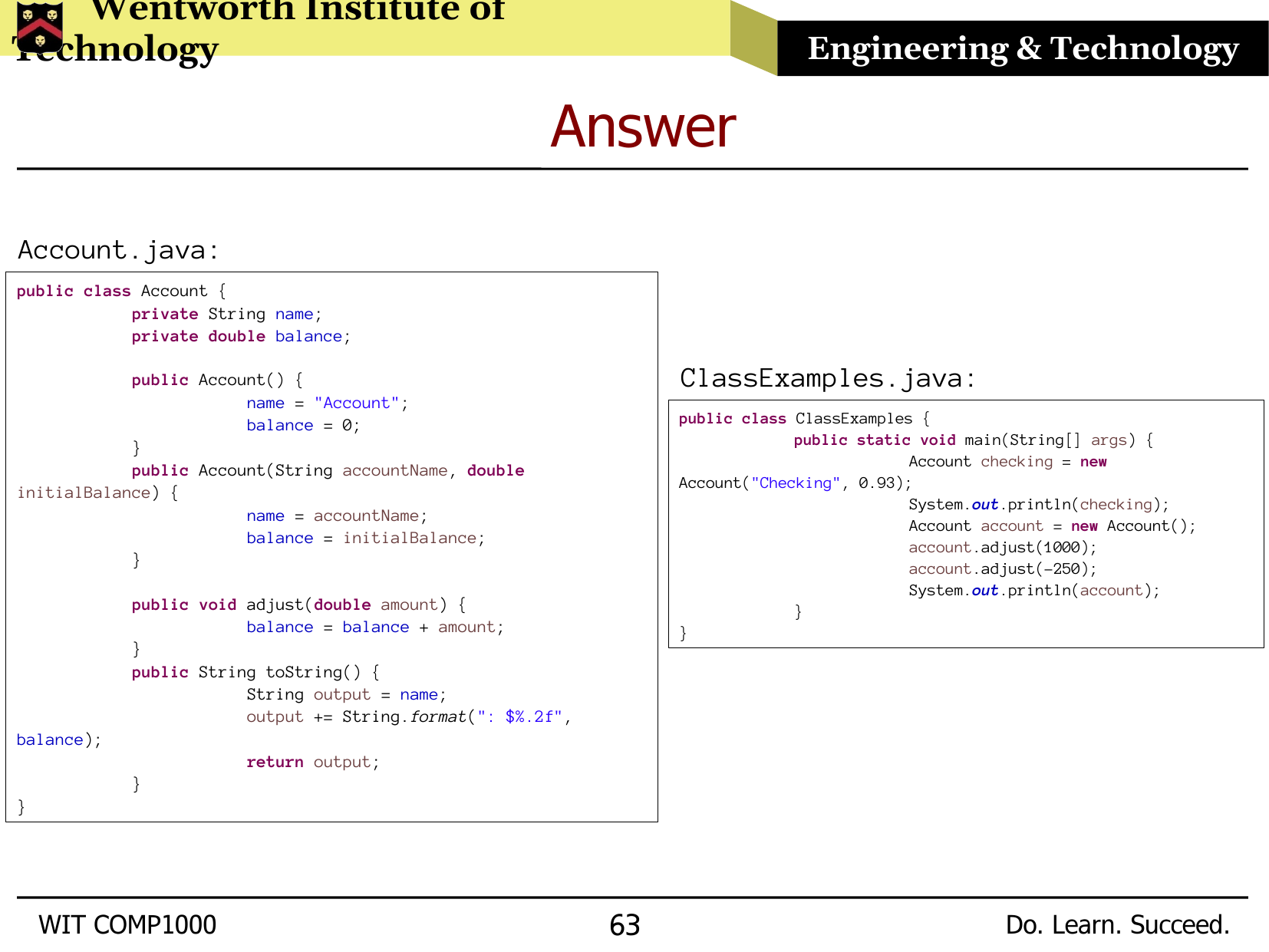

# Answer
Account.java:
public class Account {
	private String name;
	private double balance;

	public Account() {
		name = "Account";
		balance = 0;
	}
	public Account(String accountName, double initialBalance) {
		name = accountName;
		balance = initialBalance;
	}

	public void adjust(double amount) {
		balance = balance + amount;
	}
	public String toString() {
		String output = name;
		output += String.format(": $%.2f", balance);
		return output;
	}
}
ClassExamples.java:
public class ClassExamples {
	public static void main(String[] args) {
		Account checking = new Account("Checking", 0.93);
		System.out.println(checking);
		Account account = new Account();
		account.adjust(1000);
		account.adjust(-250);
		System.out.println(account);
	}
}